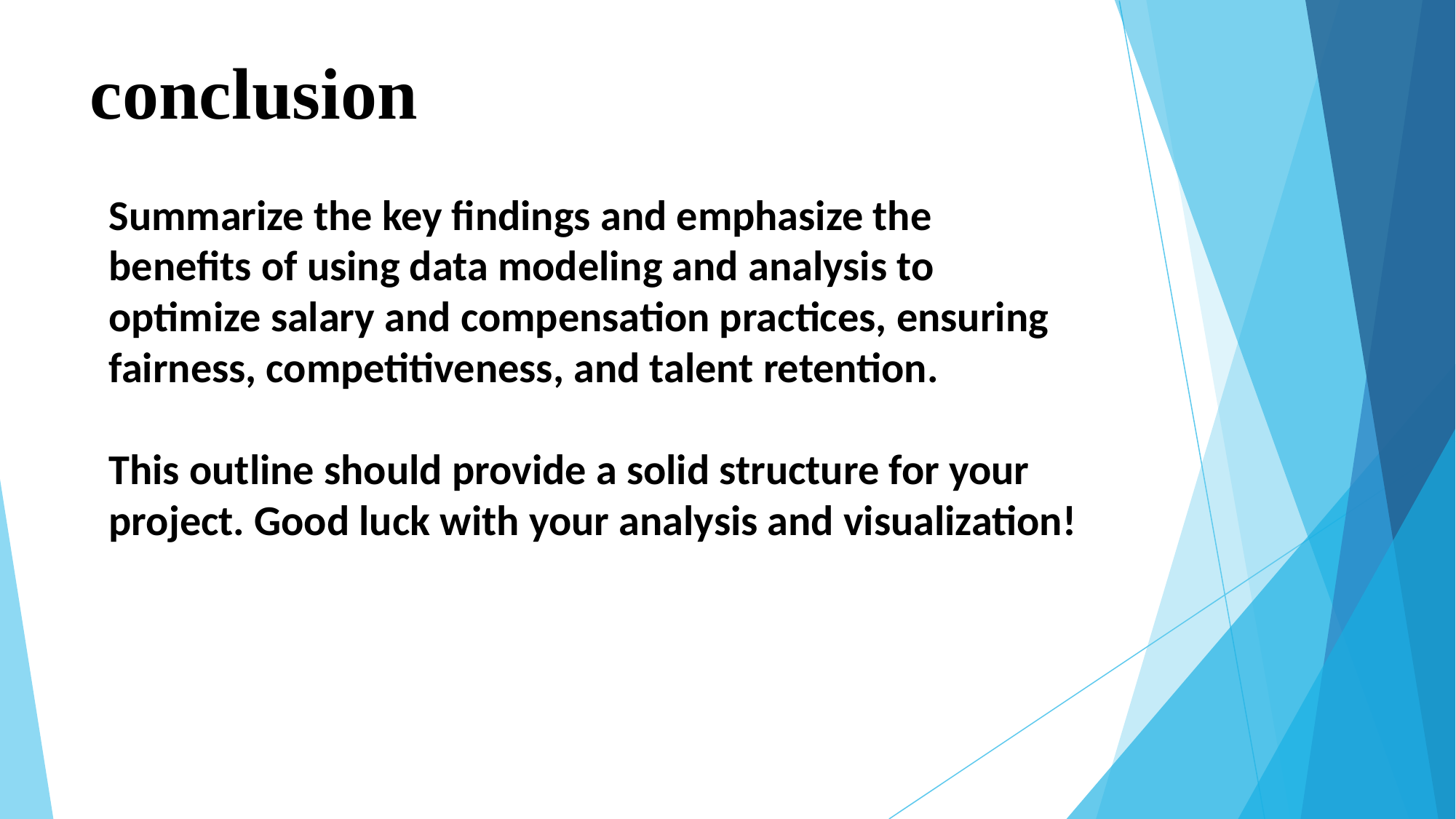

# conclusion
Summarize the key findings and emphasize the benefits of using data modeling and analysis to optimize salary and compensation practices, ensuring fairness, competitiveness, and talent retention.

This outline should provide a solid structure for your project. Good luck with your analysis and visualization!